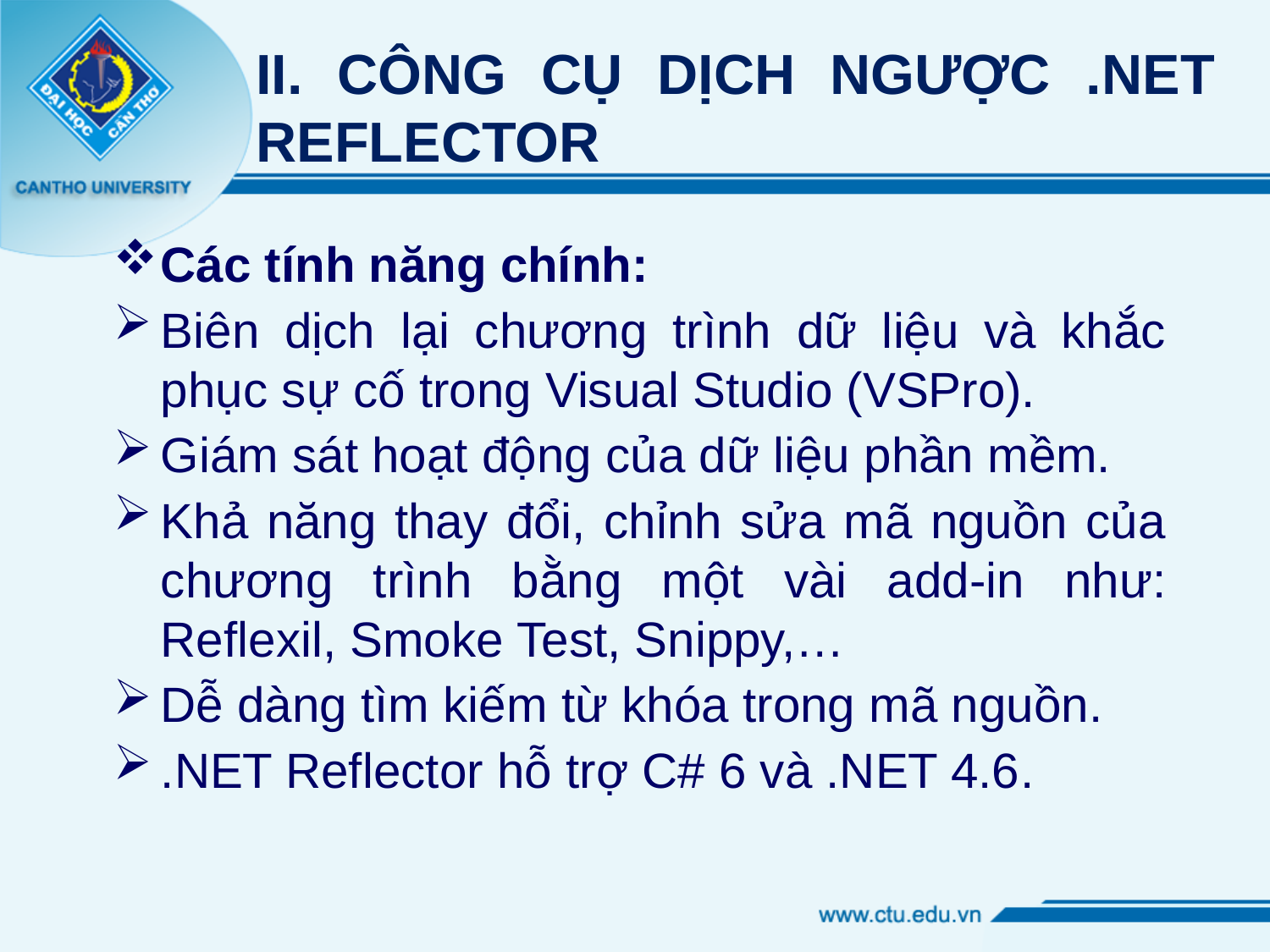

# II. CÔNG CỤ DỊCH NGƯỢC .NET REFLECTOR
Các tính năng chính:
Biên dịch lại chương trình dữ liệu và khắc phục sự cố trong Visual Studio (VSPro).
Giám sát hoạt động của dữ liệu phần mềm.
Khả năng thay đổi, chỉnh sửa mã nguồn của chương trình bằng một vài add-in như: Reflexil, Smoke Test, Snippy,…
Dễ dàng tìm kiếm từ khóa trong mã nguồn.
.NET Reflector hỗ trợ C# 6 và .NET 4.6.